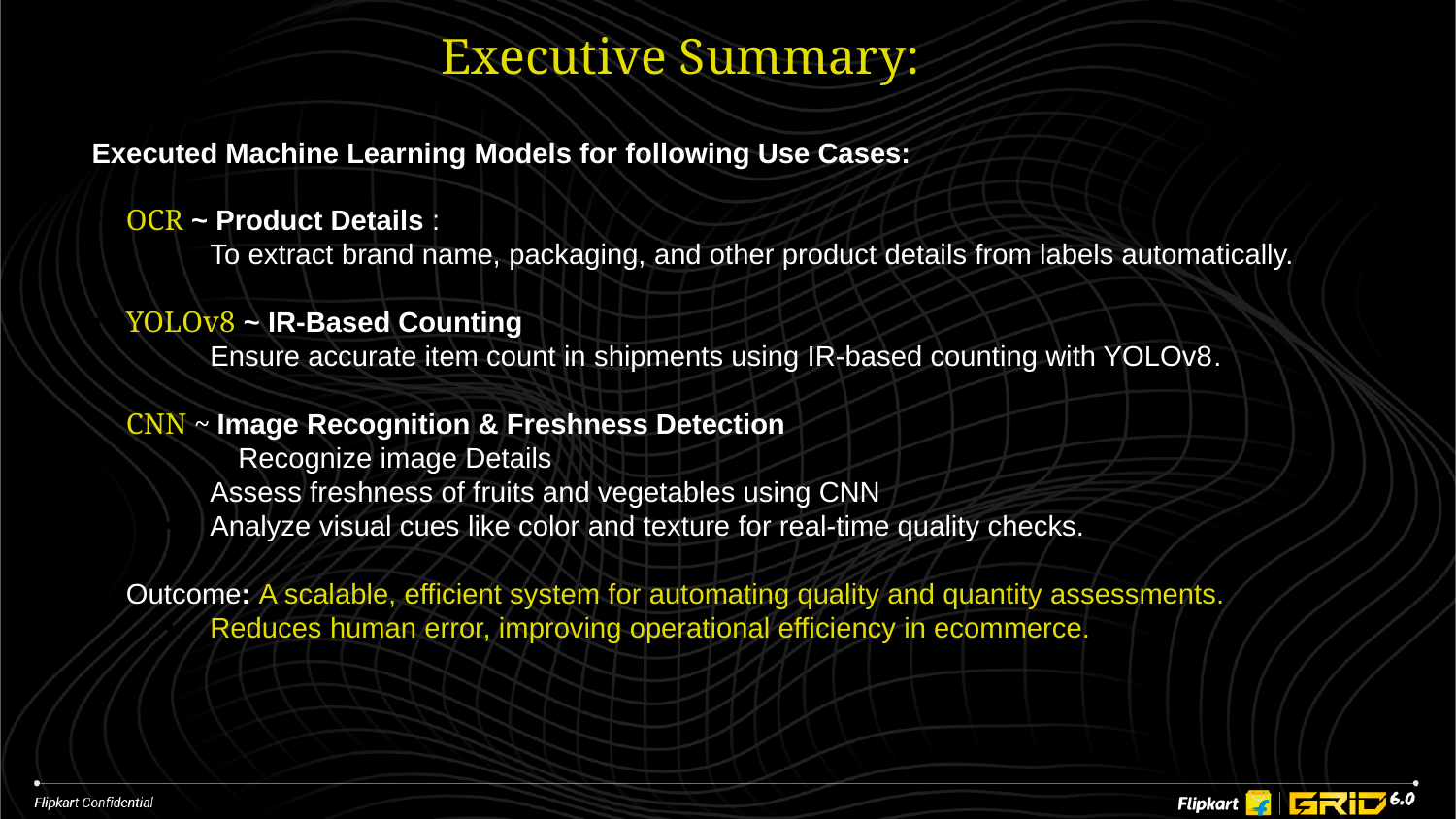

Executive Summary:

Executed Machine Learning Models for following Use Cases:

OCR ~ Product Details :
To extract brand name, packaging, and other product details from labels automatically.

YOLOv8 ~ IR-Based Counting
Ensure accurate item count in shipments using IR-based counting with YOLOv8.

CNN ~ Image Recognition & Freshness Detection
              Recognize image Details
Assess freshness of fruits and vegetables using CNN
Analyze visual cues like color and texture for real-time quality checks.

Outcome: A scalable, efficient system for automating quality and quantity assessments.
Reduces human error, improving operational efficiency in ecommerce.